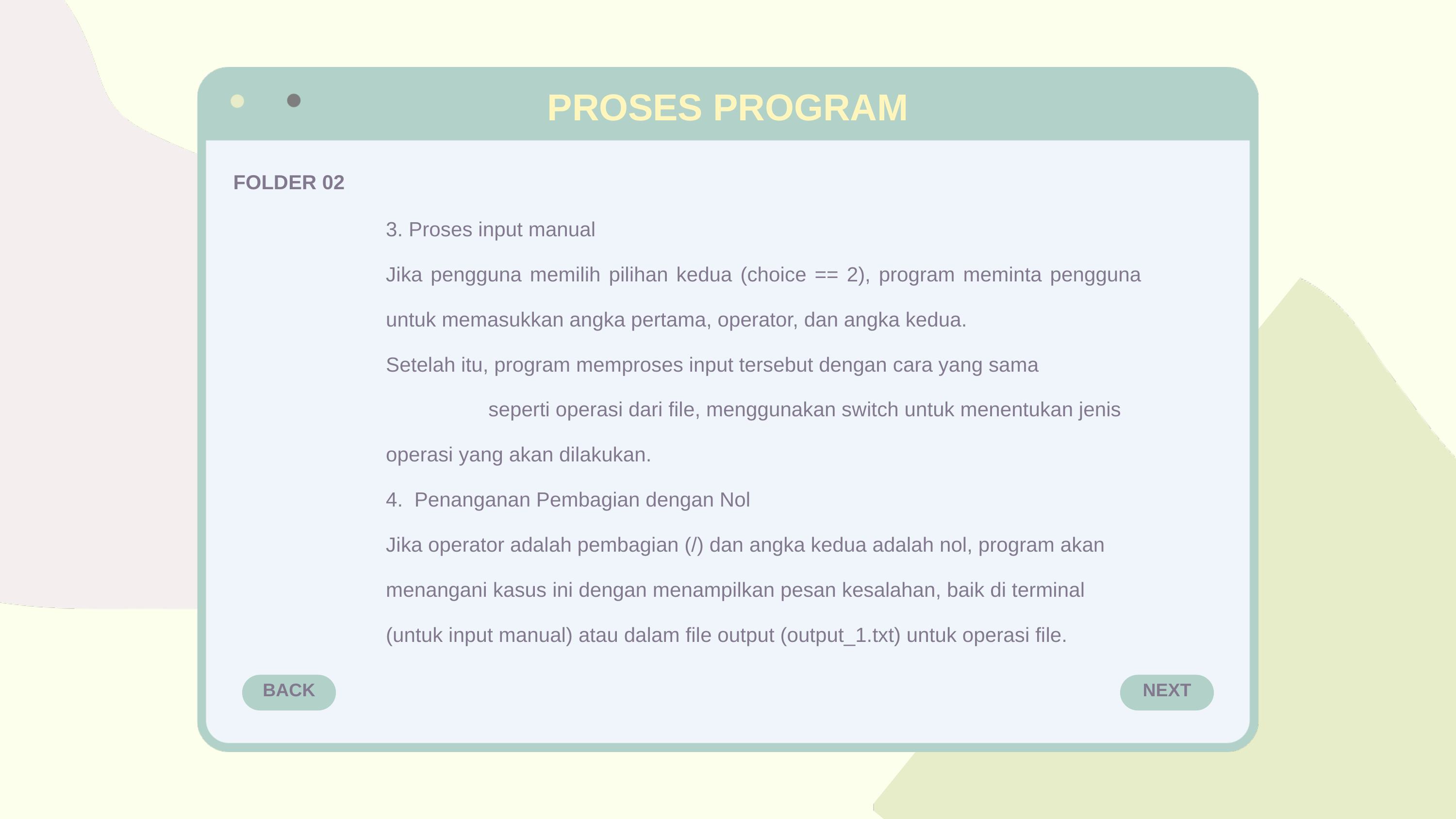

PROSES PROGRAM
FOLDER 02
3. Proses input manual
Jika pengguna memilih pilihan kedua (choice == 2), program meminta pengguna untuk memasukkan angka pertama, operator, dan angka kedua.
Setelah itu, program memproses input tersebut dengan cara yang sama                                    seperti operasi dari file, menggunakan switch untuk menentukan jenis operasi yang akan dilakukan.
4.  Penanganan Pembagian dengan Nol
Jika operator adalah pembagian (/) dan angka kedua adalah nol, program akan menangani kasus ini dengan menampilkan pesan kesalahan, baik di terminal (untuk input manual) atau dalam file output (output_1.txt) untuk operasi file.

BACK

NEXT